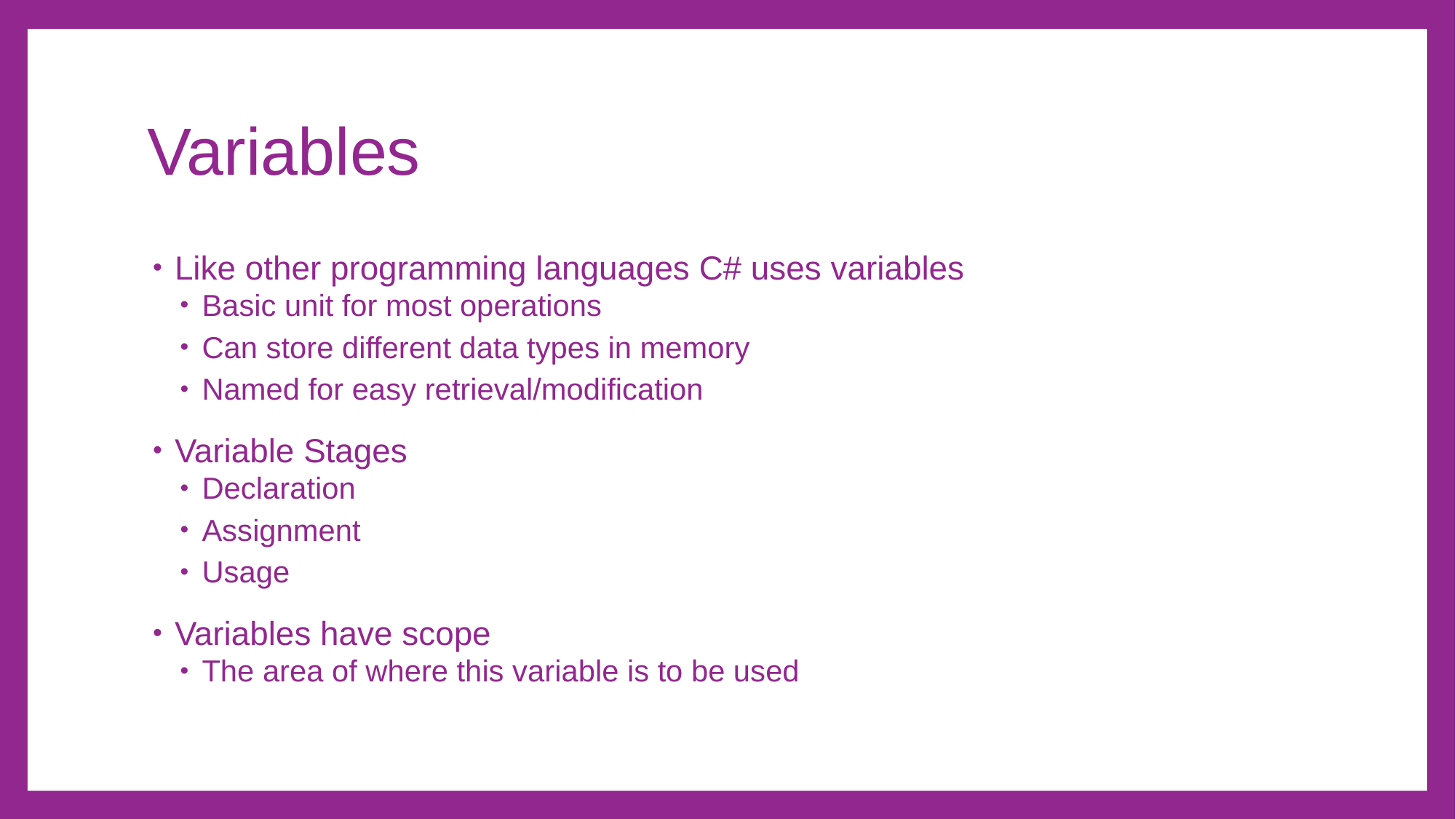

# Variables
Like other programming languages C# uses variables
Basic unit for most operations
Can store different data types in memory
Named for easy retrieval/modification
Variable Stages
Declaration
Assignment
Usage
Variables have scope
The area of where this variable is to be used